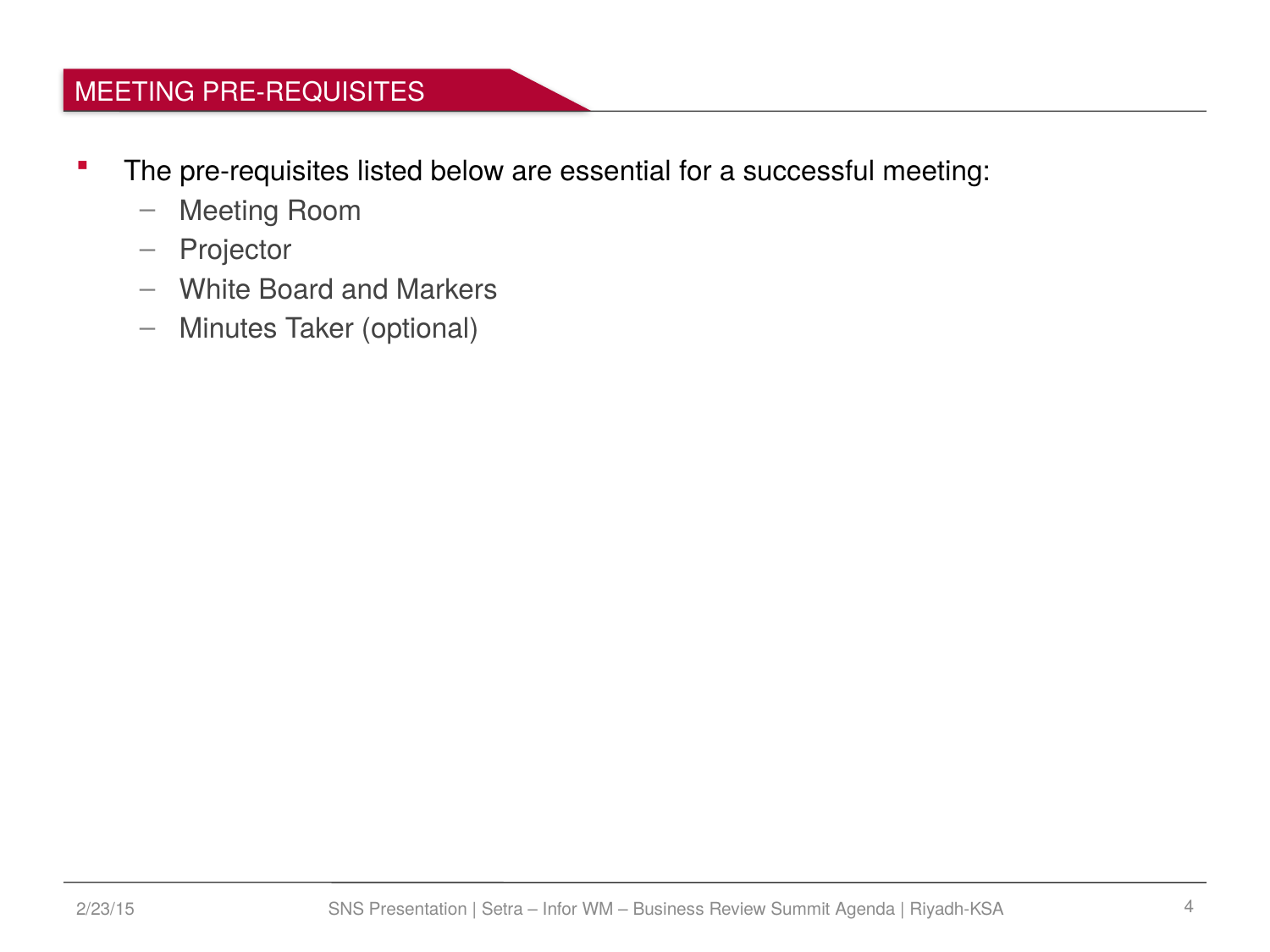

MEETING PRE-REQUISITES
The pre-requisites listed below are essential for a successful meeting:
Meeting Room
Projector
White Board and Markers
Minutes Taker (optional)

2/23/15
SNS Presentation | Setra – Infor WM – Business Review Summit Agenda | Riyadh-KSA
4